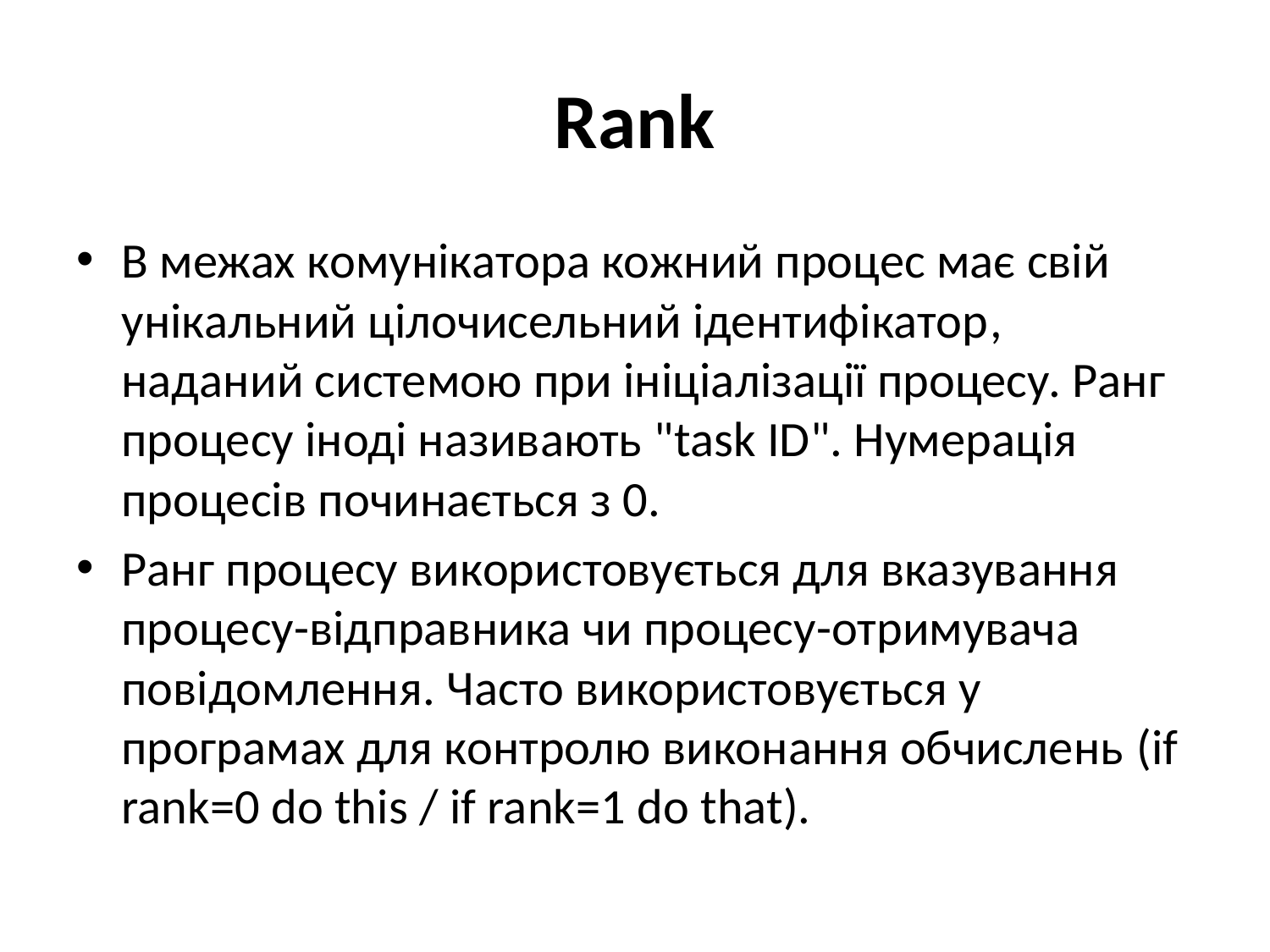

# Rank
В межах комунікатора кожний процес має свій унікальний цілочисельний ідентифікатор, наданий системою при ініціалізації процесу. Ранг процесу іноді називають "task ID". Нумерація процесів починається з 0.
Ранг процесу використовується для вказування процесу-відправника чи процесу-отримувача повідомлення. Часто використовується у програмах для контролю виконання обчислень (if rank=0 do this / if rank=1 do that).